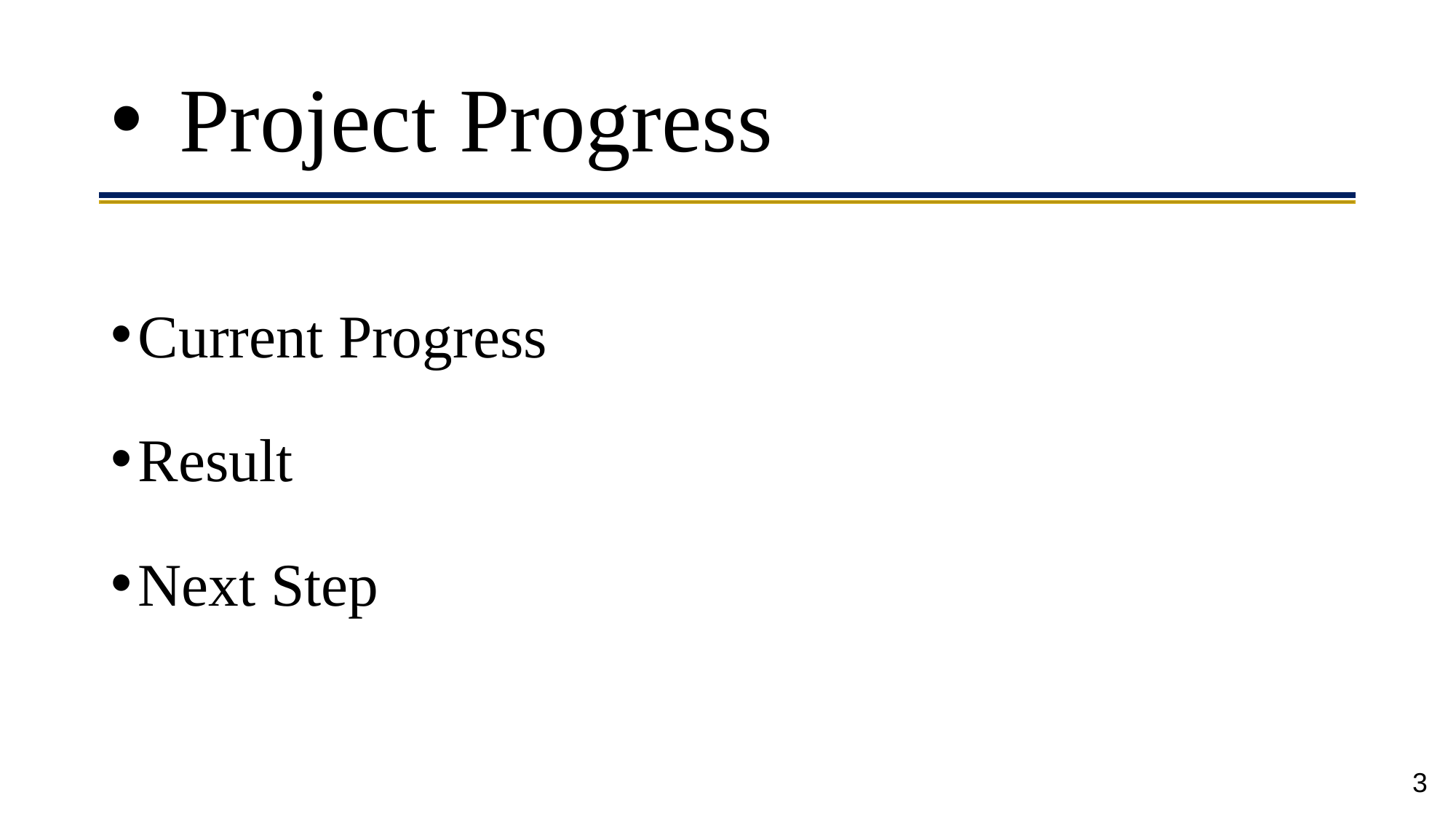

# Project Progress

Current Progress
Result
Next Step
3